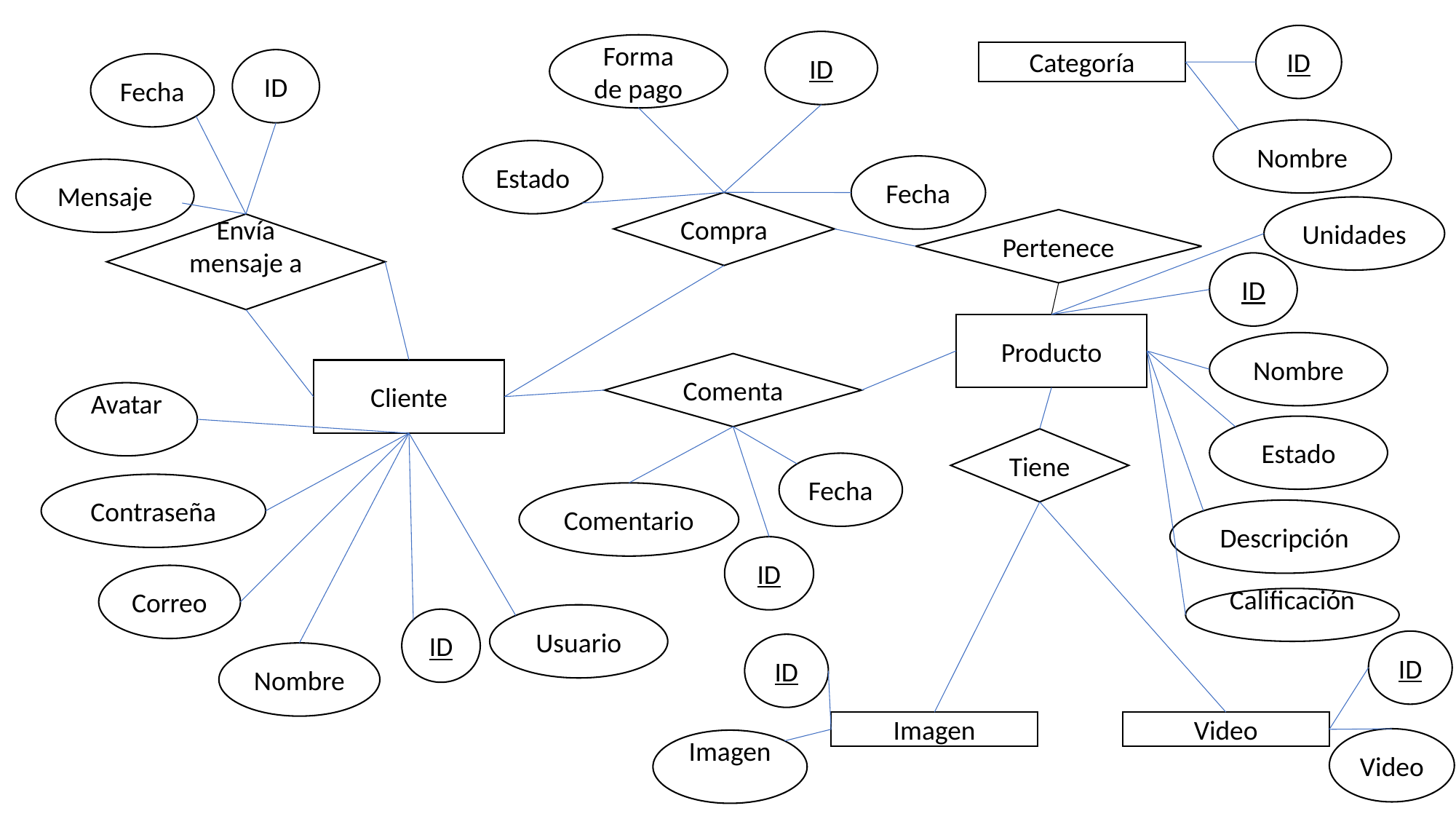

ID
ID
Forma de pago
Categoría
ID
Fecha
Nombre
Estado
Fecha
Mensaje
Compra
Unidades
Pertenece
Envía mensaje a

ID
Producto
Nombre
Comenta
Cliente
Avatar

Estado
Tiene
Fecha
Contraseña
Comentario
Descripción
ID
Correo
Calificación

Usuario
ID
ID
ID
Nombre
Imagen
Video
Video
Imagen